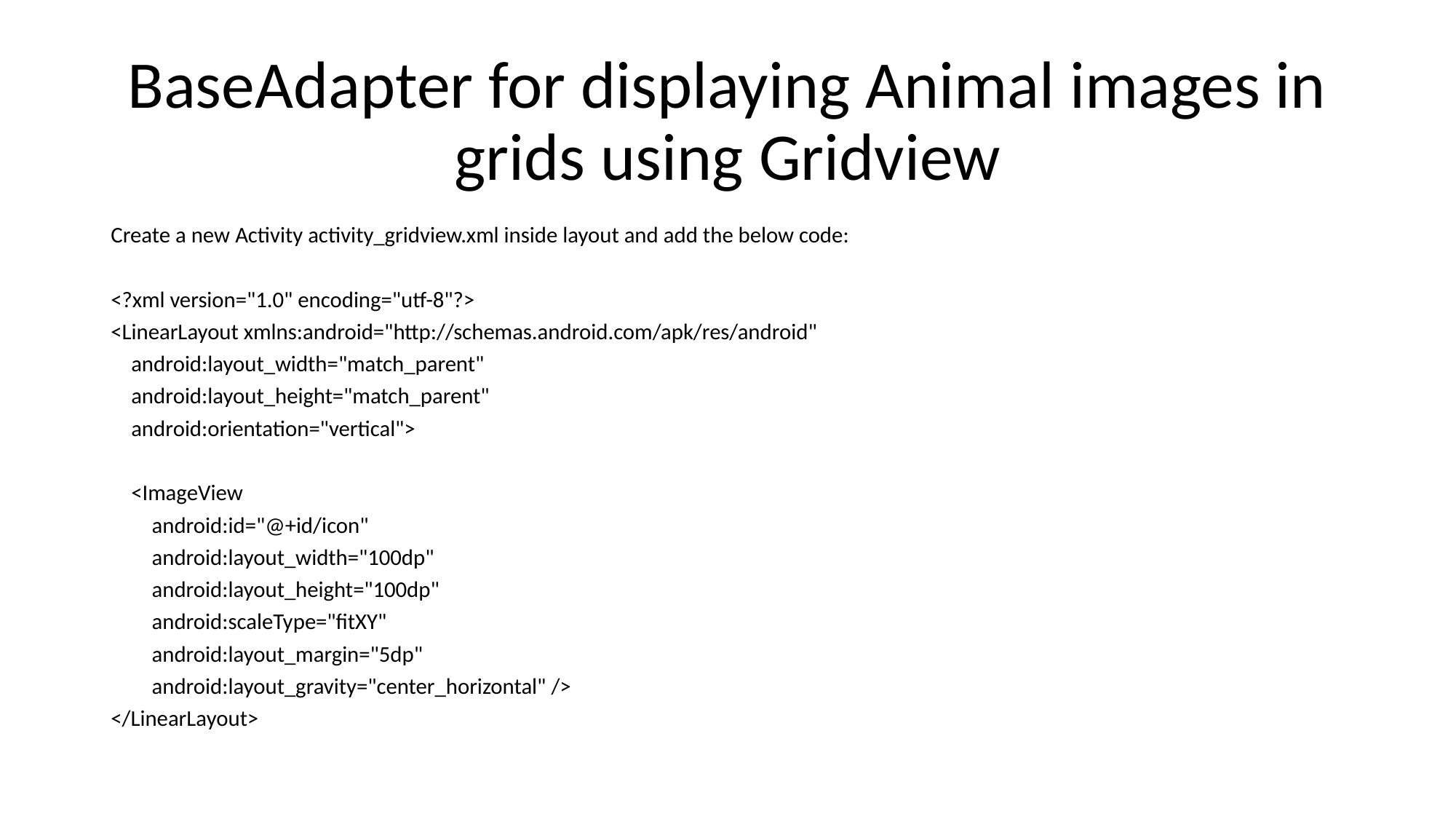

# BaseAdapter for displaying Animal images in grids using Gridview
Create a new Activity activity_gridview.xml inside layout and add the below code:

<?xml version="1.0" encoding="utf-8"?>
<LinearLayout xmlns:android="http://schemas.android.com/apk/res/android"
    android:layout_width="match_parent"
    android:layout_height="match_parent"
    android:orientation="vertical">

    <ImageView
        android:id="@+id/icon"
        android:layout_width="100dp"
        android:layout_height="100dp"
        android:scaleType="fitXY"
        android:layout_margin="5dp"
        android:layout_gravity="center_horizontal" />
</LinearLayout>